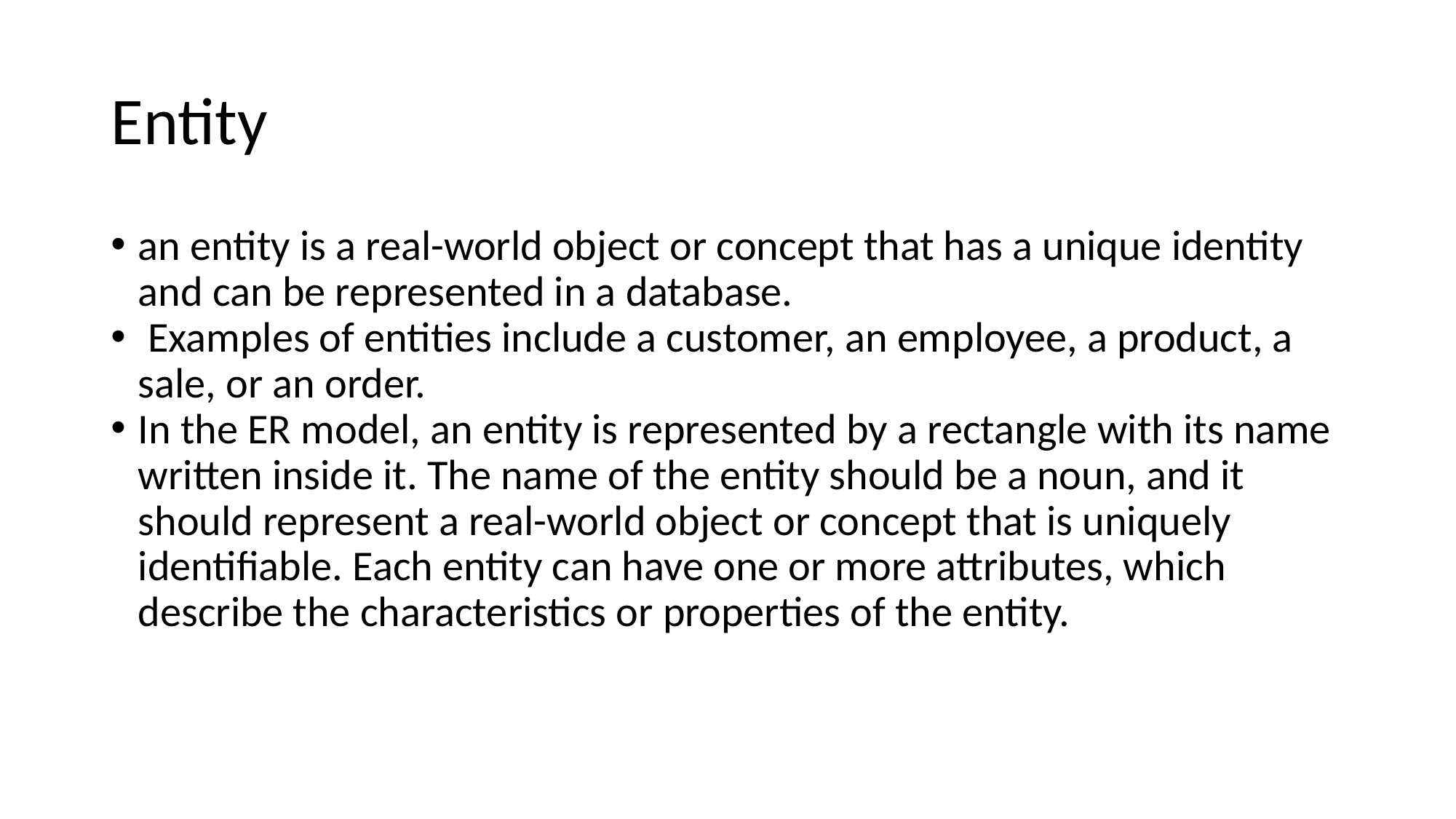

# Entity
an entity is a real-world object or concept that has a unique identity and can be represented in a database.
 Examples of entities include a customer, an employee, a product, a sale, or an order.
In the ER model, an entity is represented by a rectangle with its name written inside it. The name of the entity should be a noun, and it should represent a real-world object or concept that is uniquely identifiable. Each entity can have one or more attributes, which describe the characteristics or properties of the entity.